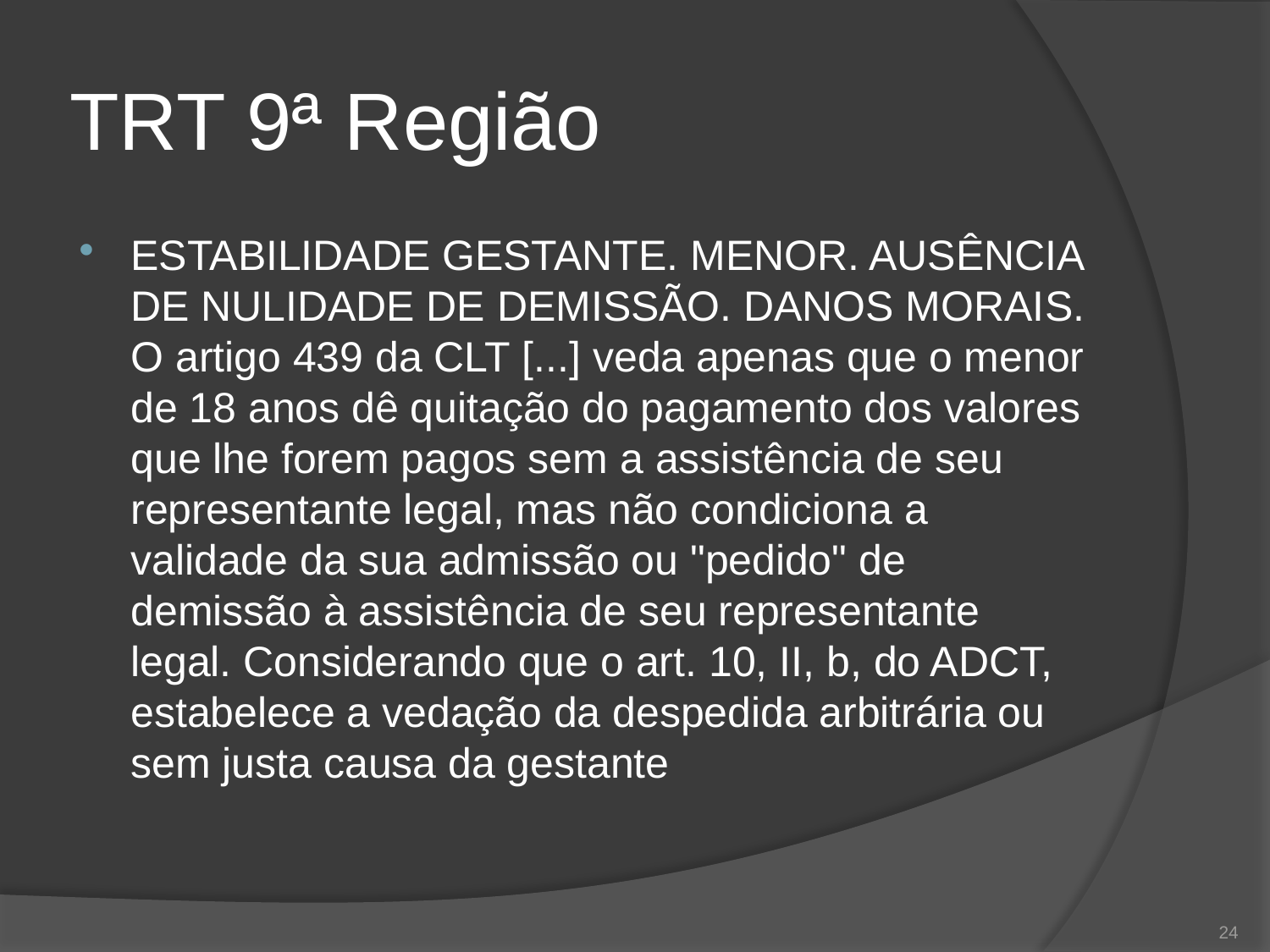

# TRT 9ª Região
ESTABILIDADE GESTANTE. MENOR. AUSÊNCIA DE NULIDADE DE DEMISSÃO. DANOS MORAIS. O artigo 439 da CLT [...] veda apenas que o menor de 18 anos dê quitação do pagamento dos valores que lhe forem pagos sem a assistência de seu representante legal, mas não condiciona a validade da sua admissão ou "pedido" de demissão à assistência de seu representante legal. Considerando que o art. 10, II, b, do ADCT, estabelece a vedação da despedida arbitrária ou sem justa causa da gestante
24